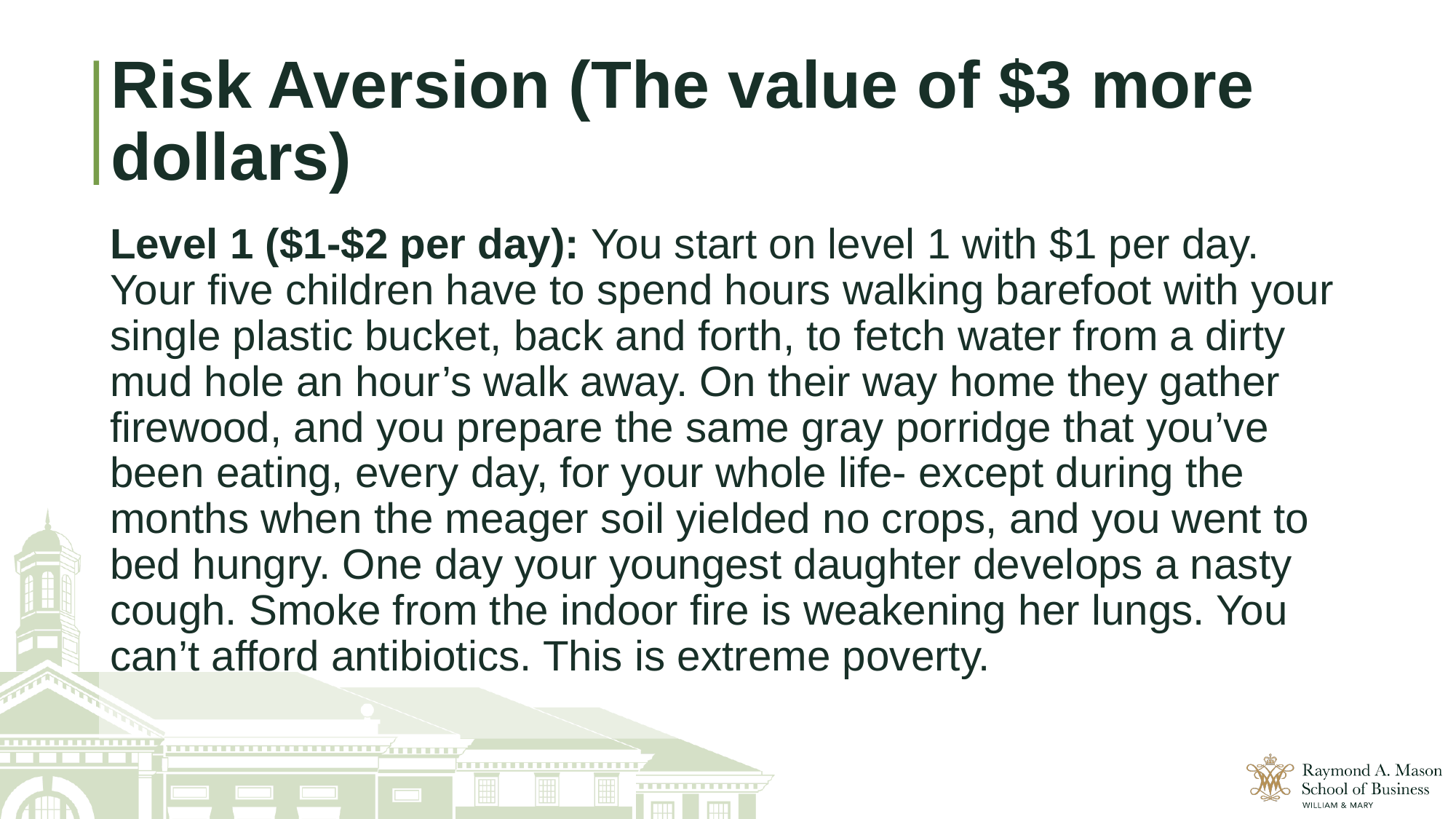

# Risk Aversion (The value of $3 more dollars)
Level 1 ($1-$2 per day): You start on level 1 with $1 per day. Your five children have to spend hours walking barefoot with your single plastic bucket, back and forth, to fetch water from a dirty mud hole an hour’s walk away. On their way home they gather firewood, and you prepare the same gray porridge that you’ve been eating, every day, for your whole life- except during the months when the meager soil yielded no crops, and you went to bed hungry. One day your youngest daughter develops a nasty cough. Smoke from the indoor fire is weakening her lungs. You can’t afford antibiotics. This is extreme poverty.